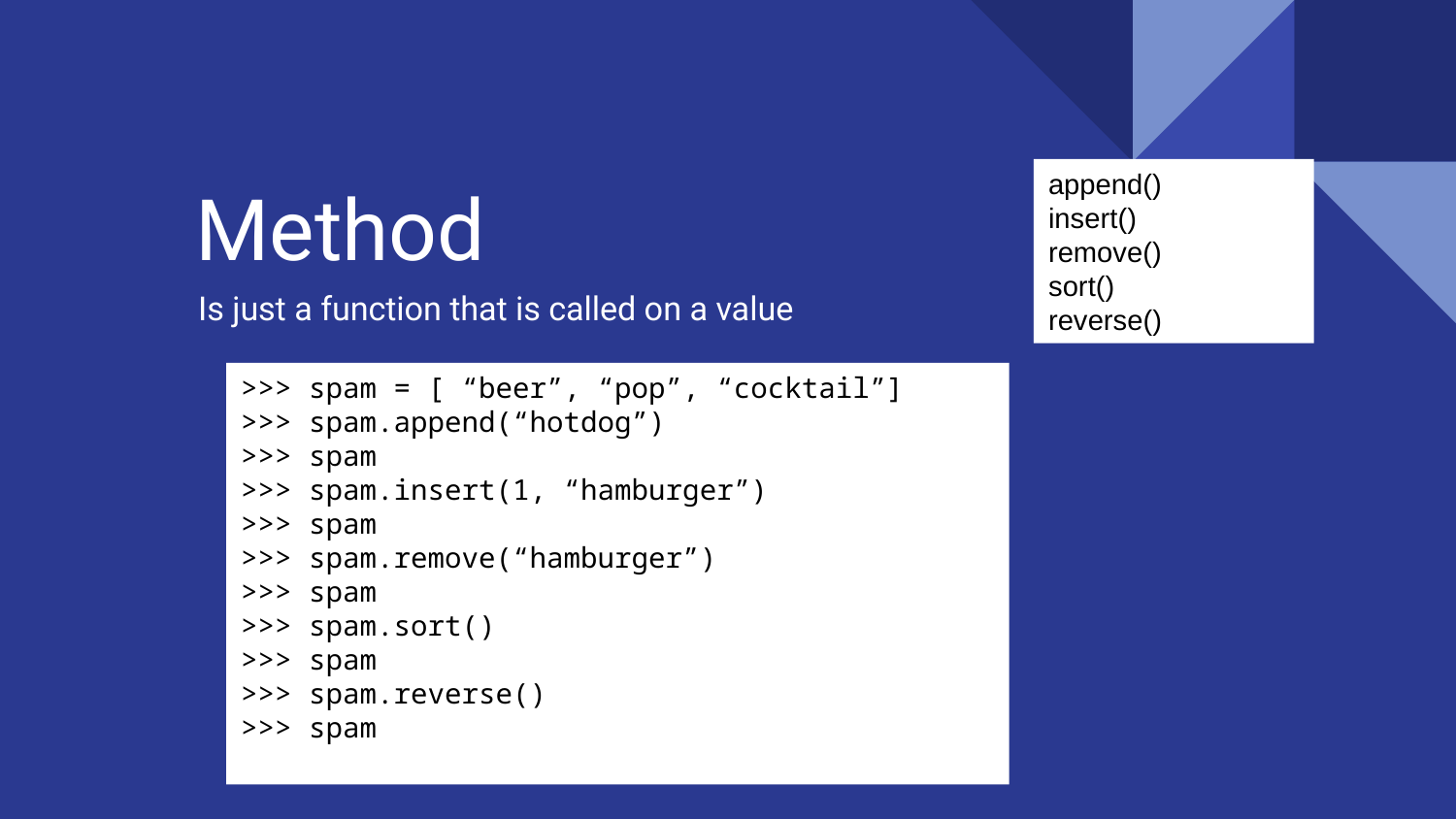

# Method
append()
insert()
remove()
sort()
reverse()
Is just a function that is called on a value
>>> spam = [ “beer”, “pop”, “cocktail”]
>>> spam.append(“hotdog”)
>>> spam
>>> spam.insert(1, “hamburger”)
>>> spam
>>> spam.remove(“hamburger”)
>>> spam
>>> spam.sort()
>>> spam
>>> spam.reverse()
>>> spam